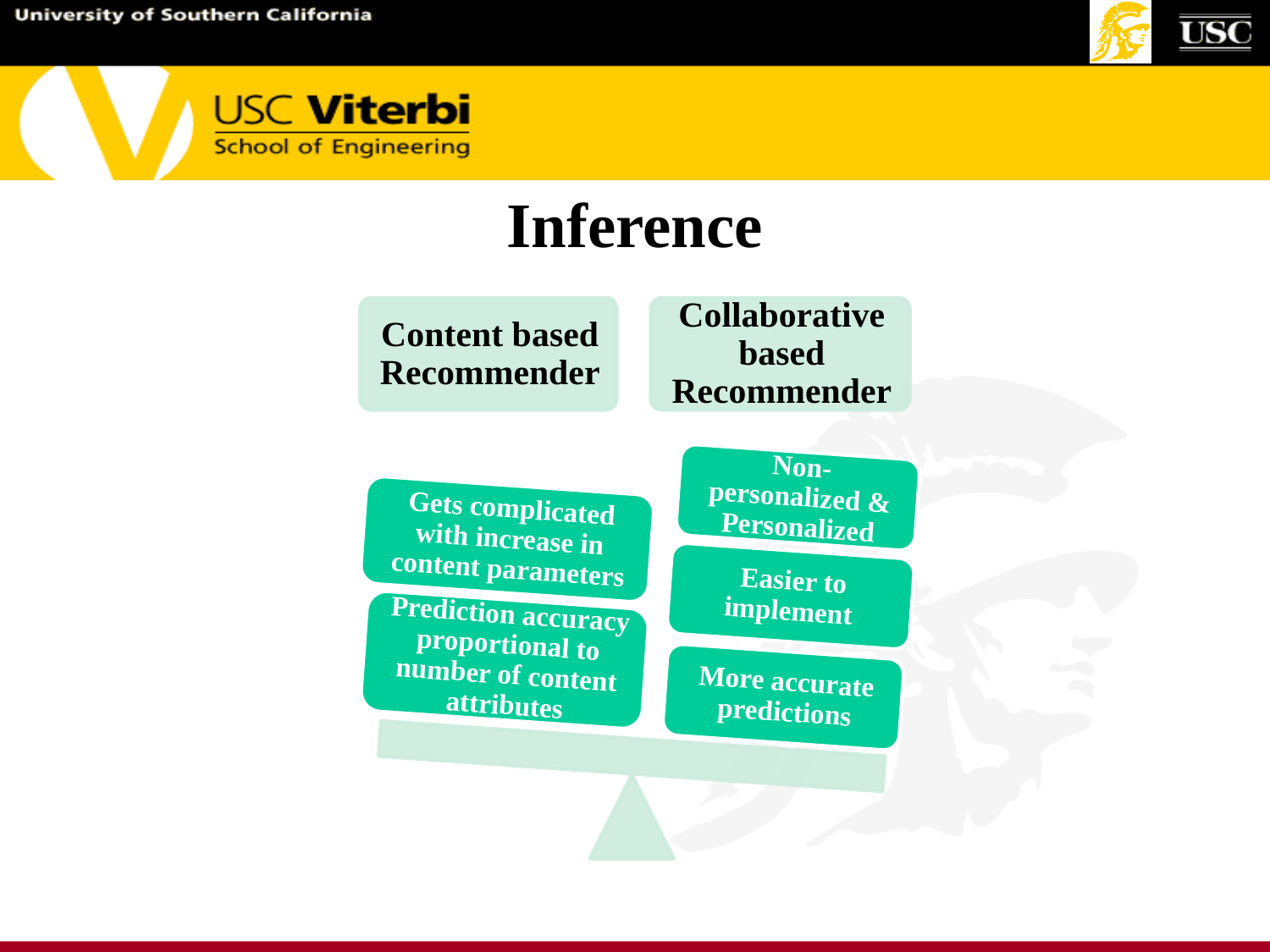

# Inference
Content based Recommender
Collaborative based Recommender
More accurate predictions
Easier to implement
Non-personalized & Personalized
Prediction accuracy proportional to number of content attributes
Gets complicated with increase in content parameters